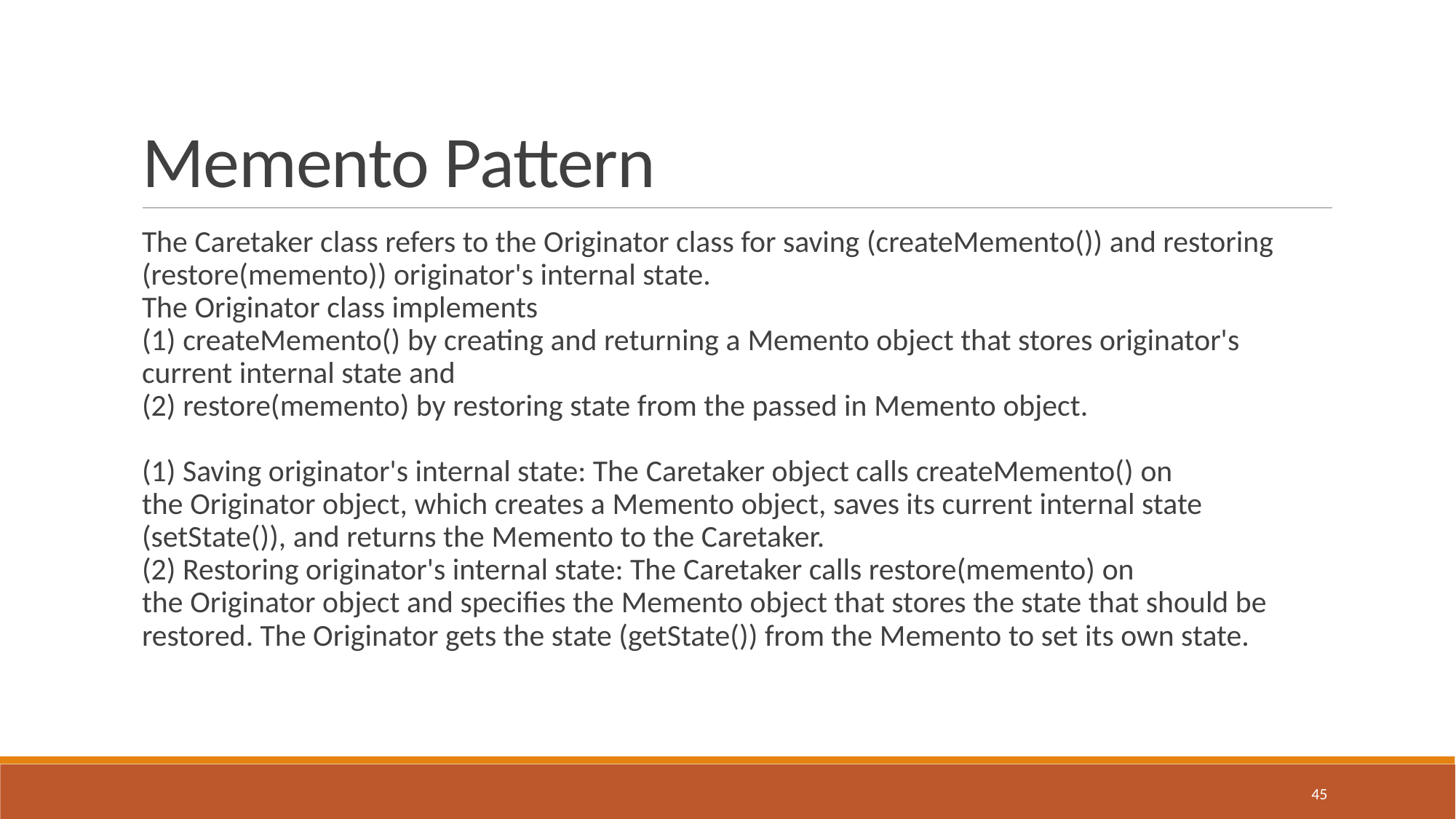

# Memento Pattern
The Caretaker class refers to the Originator class for saving (createMemento()) and restoring (restore(memento)) originator's internal state.
The Originator class implements
(1) createMemento() by creating and returning a Memento object that stores originator's current internal state and
(2) restore(memento) by restoring state from the passed in Memento object.
(1) Saving originator's internal state: The Caretaker object calls createMemento() on the Originator object, which creates a Memento object, saves its current internal state (setState()), and returns the Memento to the Caretaker.
(2) Restoring originator's internal state: The Caretaker calls restore(memento) on the Originator object and specifies the Memento object that stores the state that should be restored. The Originator gets the state (getState()) from the Memento to set its own state.

45